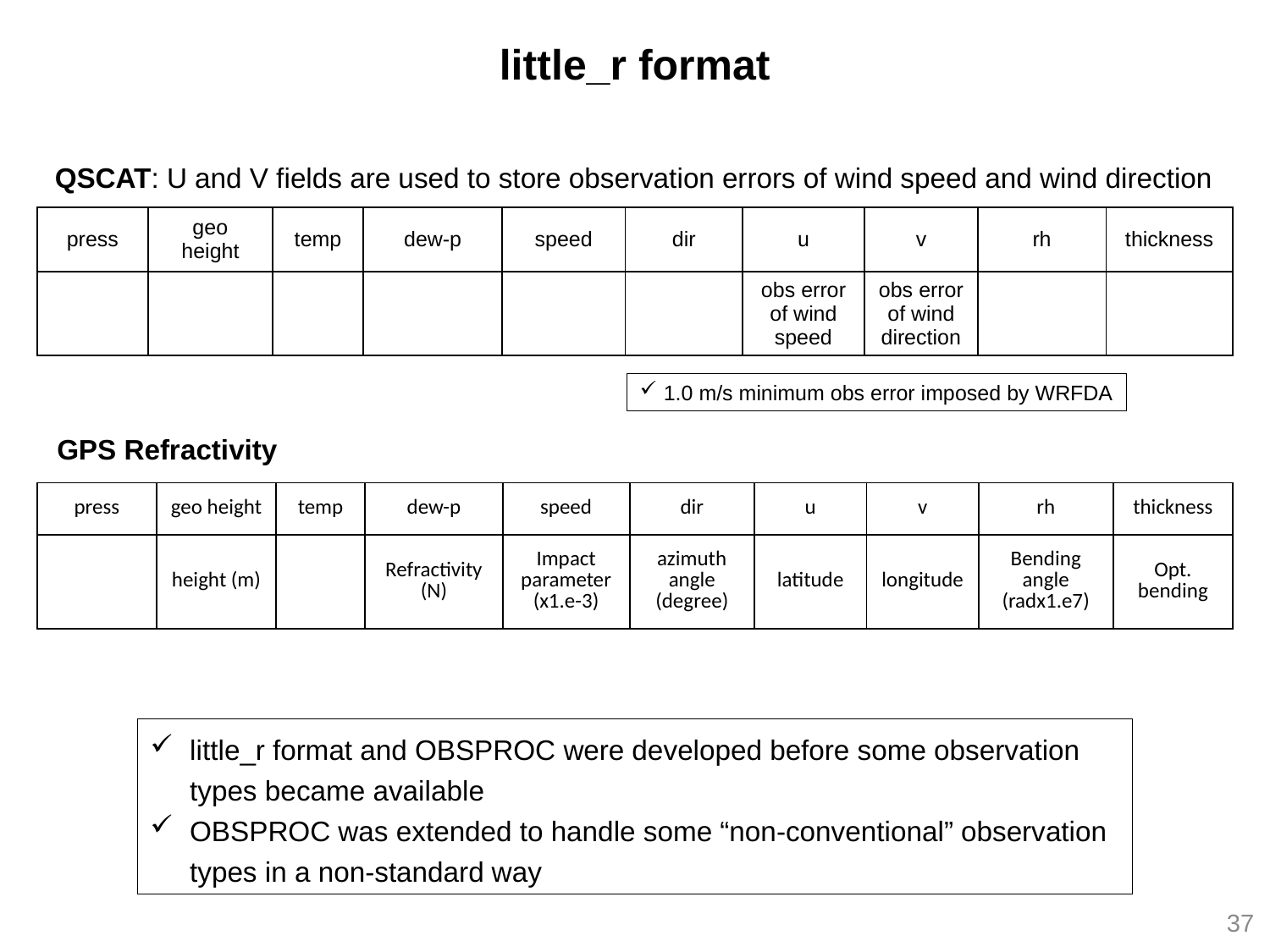

little_r format
QSCAT: U and V fields are used to store observation errors of wind speed and wind direction
| press | geo height | temp | dew-p | speed | dir | u | v | rh | thickness |
| --- | --- | --- | --- | --- | --- | --- | --- | --- | --- |
|  |  |  |  |  |  | obs error of wind speed | obs error of wind direction |  |  |
1.0 m/s minimum obs error imposed by WRFDA
GPS Refractivity
| press | geo height | temp | dew-p | speed | dir | u | v | rh | thickness |
| --- | --- | --- | --- | --- | --- | --- | --- | --- | --- |
|  | height (m) |  | Refractivity (N) | Impact parameter (x1.e-3) | azimuth angle (degree) | latitude | longitude | Bending angle (radx1.e7) | Opt. bending |
little_r format and OBSPROC were developed before some observation types became available
OBSPROC was extended to handle some “non-conventional” observation types in a non-standard way
37